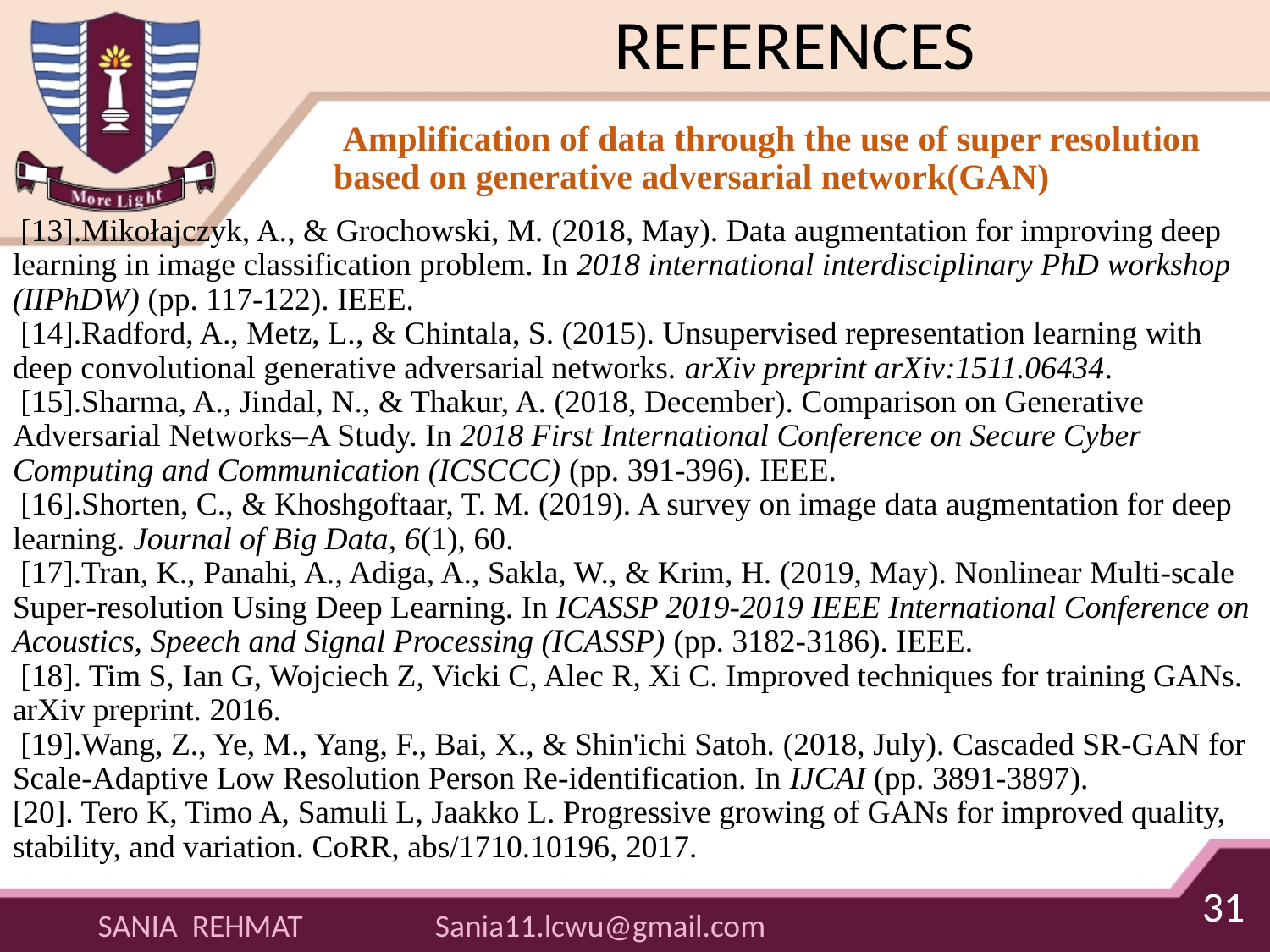

# REFERENCES
 Amplification of data through the use of super resolution based on generative adversarial network(GAN)
 [13].Mikołajczyk, A., & Grochowski, M. (2018, May). Data augmentation for improving deep learning in image classification problem. In 2018 international interdisciplinary PhD workshop (IIPhDW) (pp. 117-122). IEEE.
 [14].Radford, A., Metz, L., & Chintala, S. (2015). Unsupervised representation learning with deep convolutional generative adversarial networks. arXiv preprint arXiv:1511.06434.
 [15].Sharma, A., Jindal, N., & Thakur, A. (2018, December). Comparison on Generative Adversarial Networks–A Study. In 2018 First International Conference on Secure Cyber Computing and Communication (ICSCCC) (pp. 391-396). IEEE.
 [16].Shorten, C., & Khoshgoftaar, T. M. (2019). A survey on image data augmentation for deep learning. Journal of Big Data, 6(1), 60.
 [17].Tran, K., Panahi, A., Adiga, A., Sakla, W., & Krim, H. (2019, May). Nonlinear Multi-scale Super-resolution Using Deep Learning. In ICASSP 2019-2019 IEEE International Conference on Acoustics, Speech and Signal Processing (ICASSP) (pp. 3182-3186). IEEE.
 [18]. Tim S, Ian G, Wojciech Z, Vicki C, Alec R, Xi C. Improved techniques for training GANs. arXiv preprint. 2016.
 [19].Wang, Z., Ye, M., Yang, F., Bai, X., & Shin'ichi Satoh. (2018, July). Cascaded SR-GAN for Scale-Adaptive Low Resolution Person Re-identification. In IJCAI (pp. 3891-3897).
[20]. Tero K, Timo A, Samuli L, Jaakko L. Progressive growing of GANs for improved quality, stability, and variation. CoRR, abs/1710.10196, 2017.

31
Sania11.lcwu@gmail.com
SANIA  REHMAT